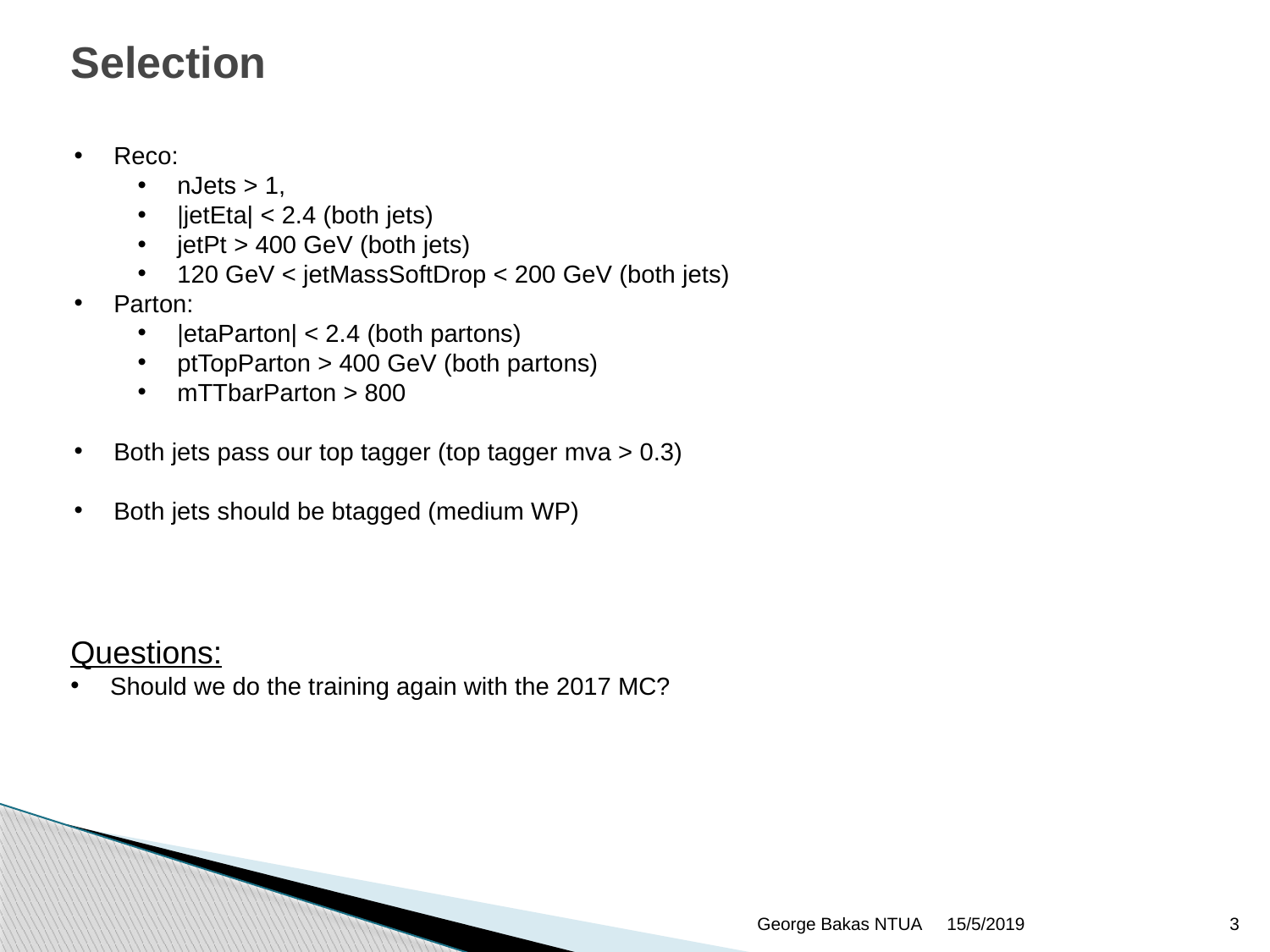

# Selection

Reco:
nJets > 1,
|jetEta| < 2.4 (both jets)
jetPt > 400 GeV (both jets)
120 GeV < jetMassSoftDrop < 200 GeV (both jets)
Parton:
|etaParton| < 2.4 (both partons)
ptTopParton > 400 GeV (both partons)
mTTbarParton > 800

Both jets pass our top tagger (top tagger mva > 0.3)

Both jets should be btagged (medium WP)

Questions:
Should we do the training again with the 2017 MC?

George Bakas NTUA
15/5/2019
3